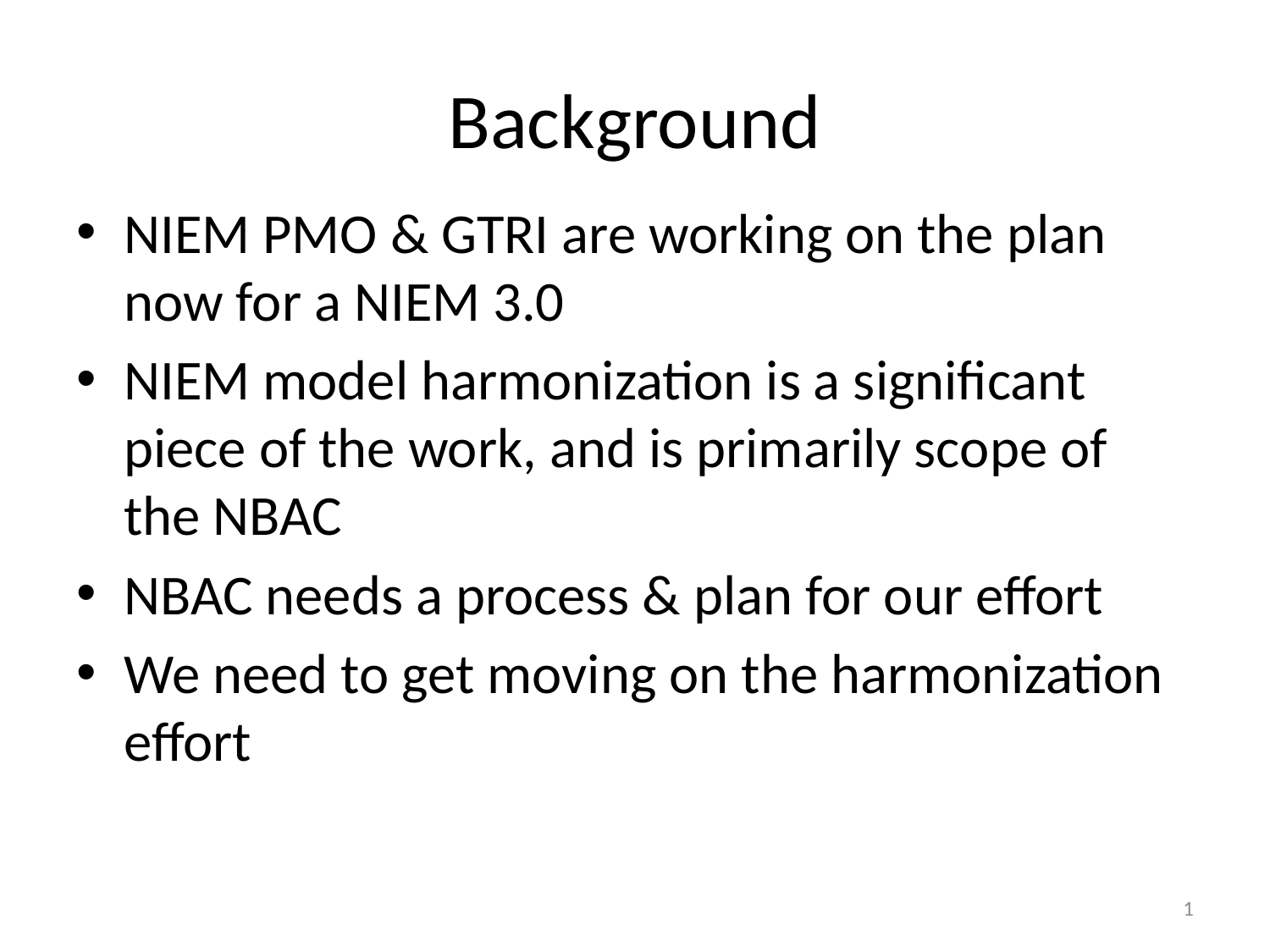

# Background
NIEM PMO & GTRI are working on the plan now for a NIEM 3.0
NIEM model harmonization is a significant piece of the work, and is primarily scope of the NBAC
NBAC needs a process & plan for our effort
We need to get moving on the harmonization effort
1